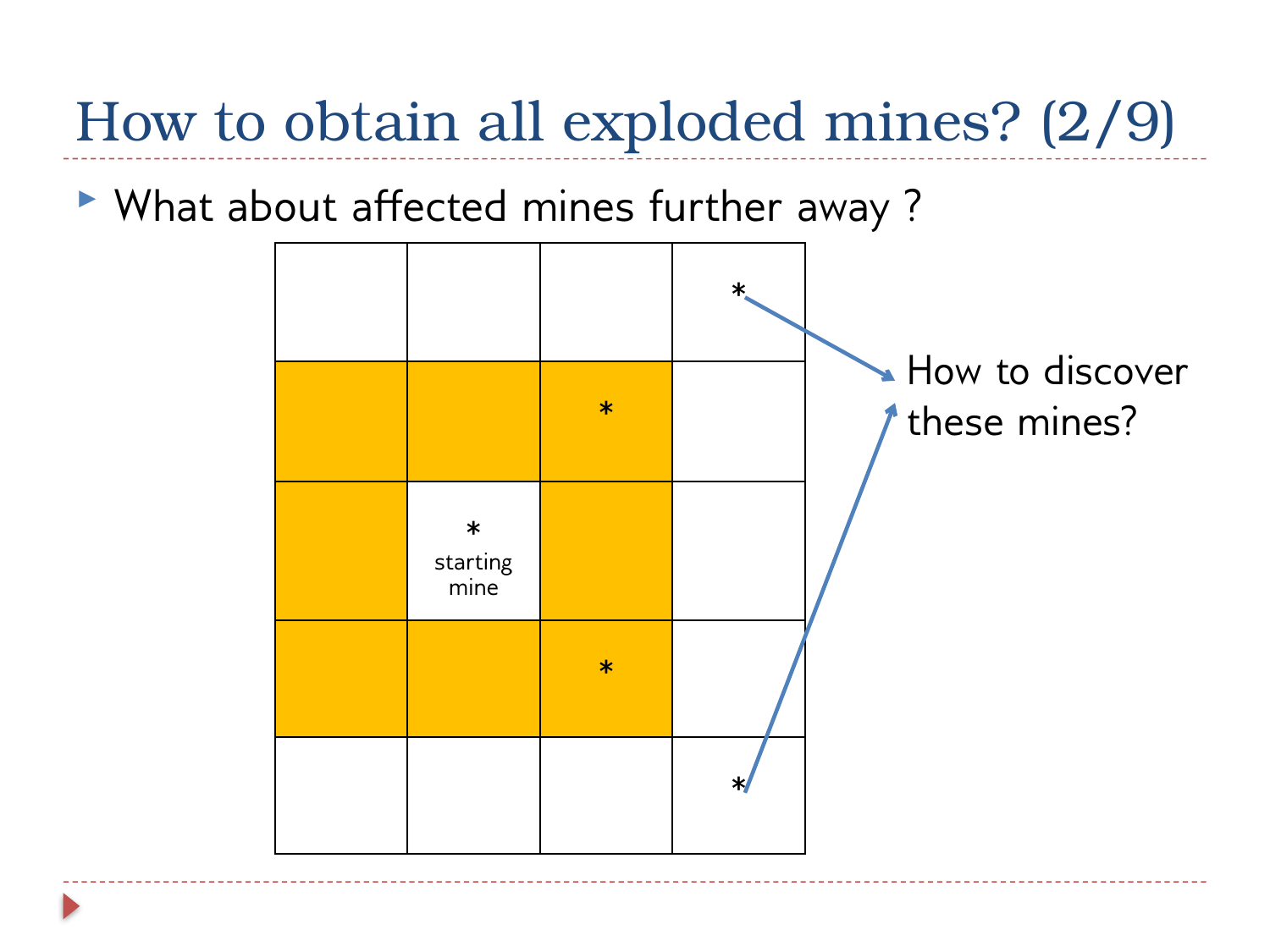

# How to obtain all exploded mines? (2/9)
What about affected mines further away ?
|  |  |  | \* |
| --- | --- | --- | --- |
|  |  | \* |  |
|  | \* starting mine |  |  |
|  |  | \* |  |
|  |  |  | \* |
How to discover these mines?